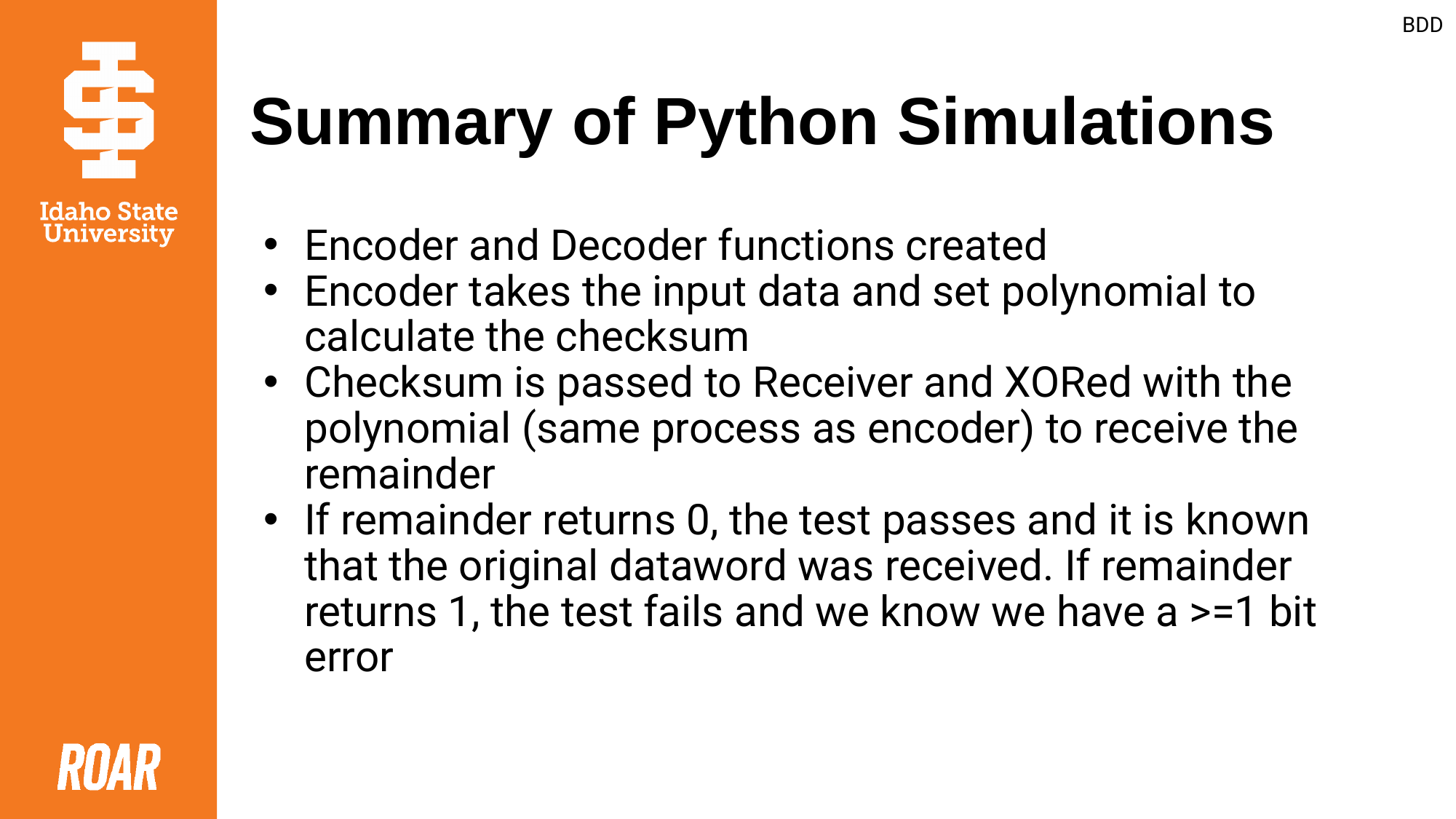

BDD
# Summary of Python Simulations
Encoder and Decoder functions created
Encoder takes the input data and set polynomial to calculate the checksum
Checksum is passed to Receiver and XORed with the polynomial (same process as encoder) to receive the remainder
If remainder returns 0, the test passes and it is known that the original dataword was received. If remainder returns 1, the test fails and we know we have a >=1 bit error